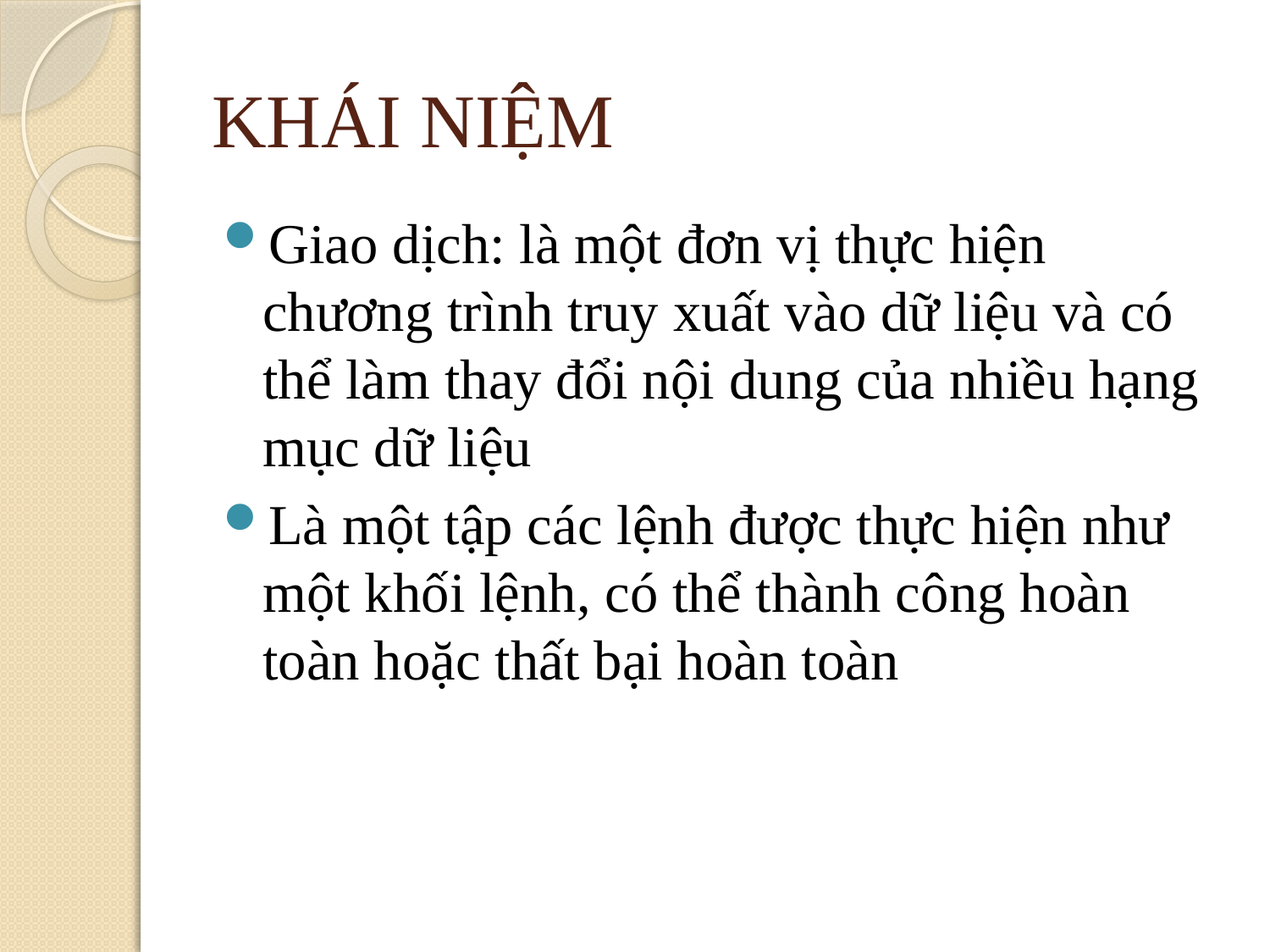

# KHÁI NIỆM
Giao dịch: là một đơn vị thực hiện chương trình truy xuất vào dữ liệu và có thể làm thay đổi nội dung của nhiều hạng mục dữ liệu
Là một tập các lệnh được thực hiện như một khối lệnh, có thể thành công hoàn toàn hoặc thất bại hoàn toàn